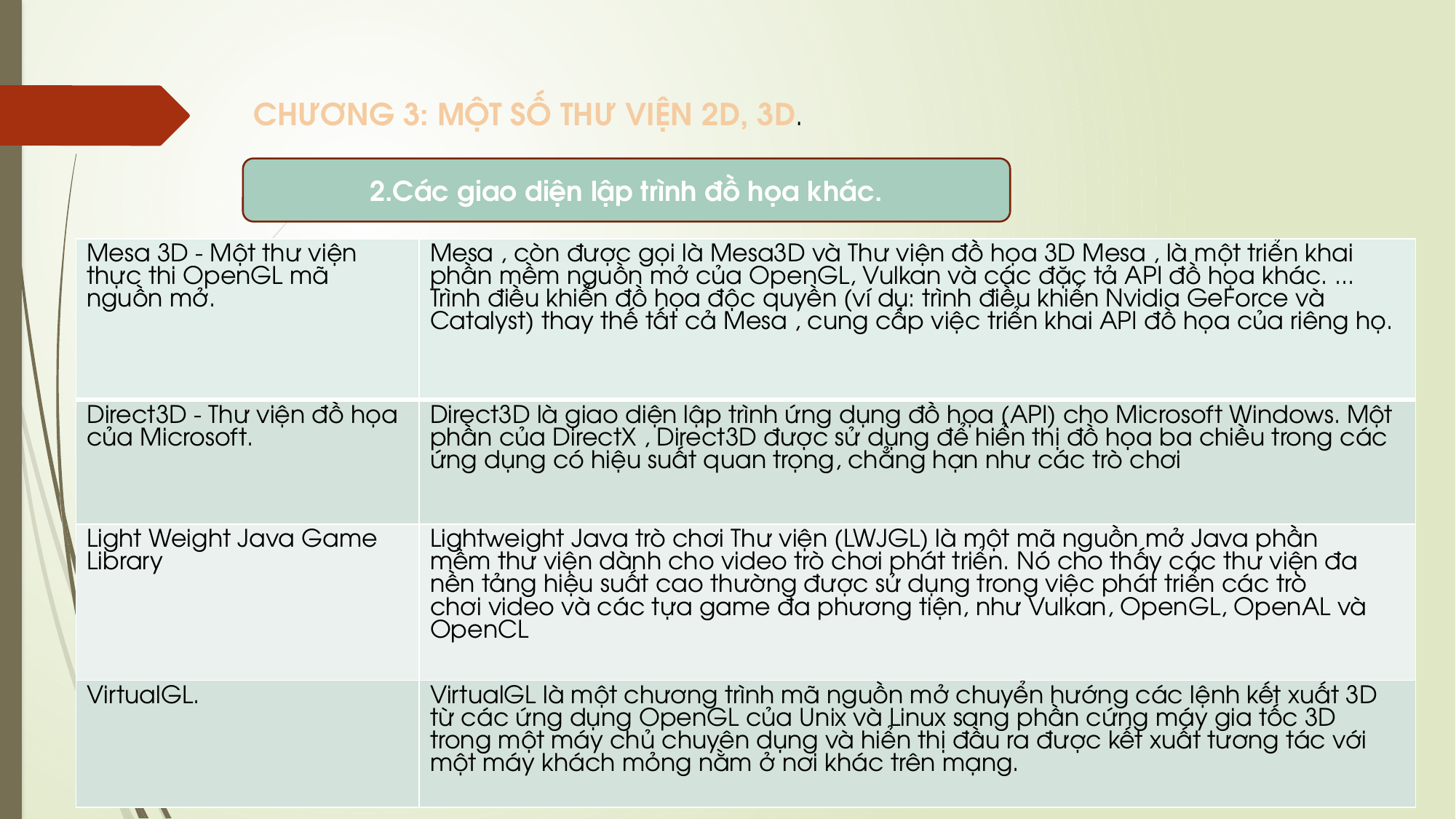

CHƯƠNG 3: MỘT SỐ THƯ VIỆN 2D, 3D.
2.Các giao diện lập trình đồ họa khác.
| Mesa 3D - Một thư viện thực thi OpenGL mã nguồn mở. | Mesa , còn được gọi là Mesa3D và Thư viện đồ họa 3D Mesa , là một triển khai phần mềm nguồn mở của OpenGL, Vulkan và các đặc tả API đồ họa khác. ... Trình điều khiển đồ họa độc quyền (ví dụ: trình điều khiển Nvidia GeForce và Catalyst) thay thế tất cả Mesa , cung cấp việc triển khai API đồ họa của riêng họ. |
| --- | --- |
| Direct3D - Thư viện đồ họa của Microsoft. | Direct3D là giao diện lập trình ứng dụng đồ họa (API) cho Microsoft Windows. Một phần của DirectX , Direct3D được sử dụng để hiển thị đồ họa ba chiều trong các ứng dụng có hiệu suất quan trọng, chẳng hạn như các trò chơi |
| Light Weight Java Game Library | Lightweight Java trò chơi Thư viện (LWJGL) là một mã nguồn mở Java phần mềm thư viện dành cho video trò chơi phát triển. Nó cho thấy các thư viện đa nền tảng hiệu suất cao thường được sử dụng trong việc phát triển các trò chơi video và các tựa game đa phương tiện, như Vulkan, OpenGL, OpenAL và OpenCL |
| VirtualGL. | VirtualGL là một chương trình mã nguồn mở chuyển hướng các lệnh kết xuất 3D từ các ứng dụng OpenGL của Unix và Linux sang phần cứng máy gia tốc 3D trong một máy chủ chuyên dụng và hiển thị đầu ra được kết xuất tương tác với một máy khách mỏng nằm ở nơi khác trên mạng. |